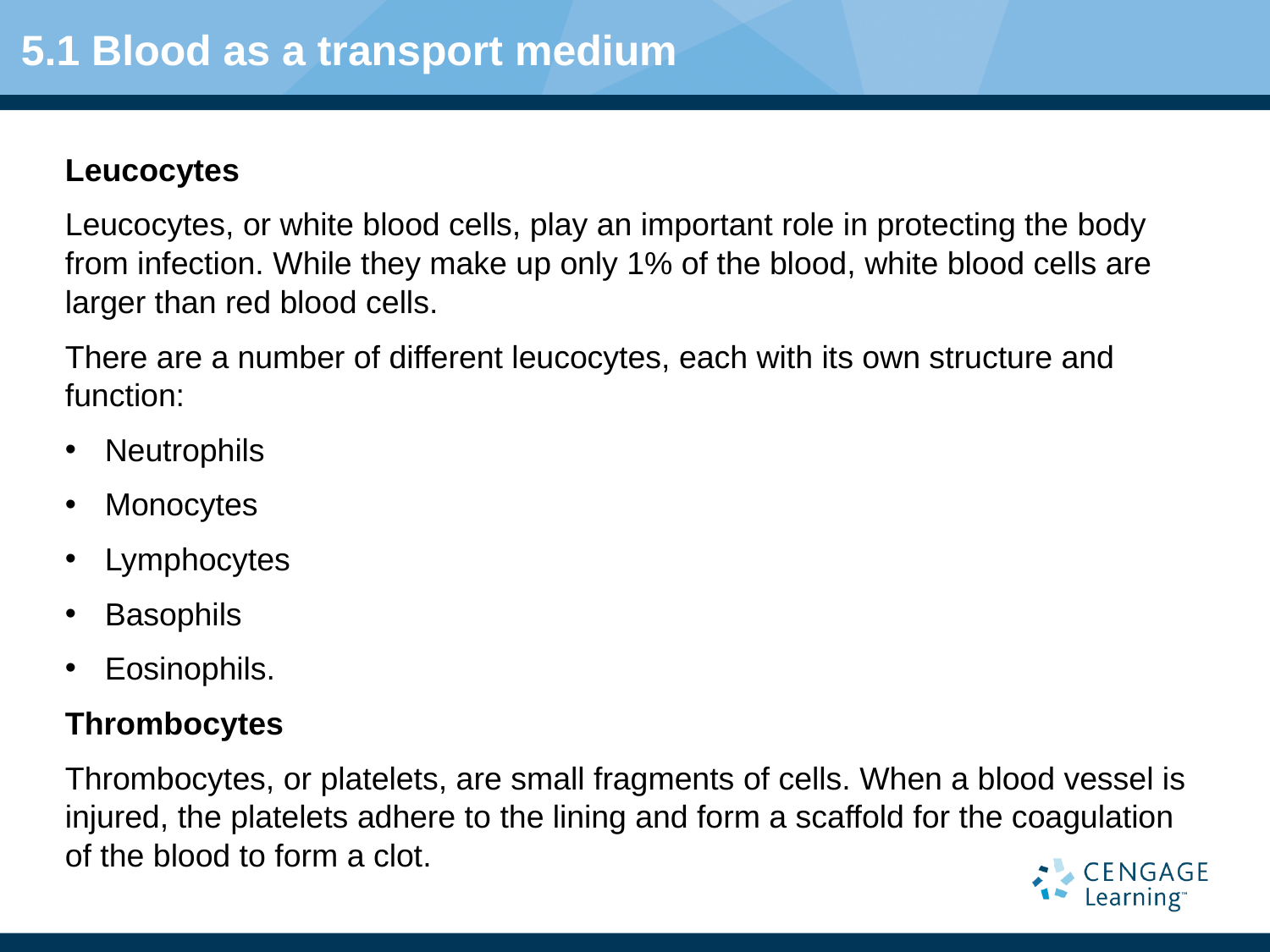

5.1 Blood as a transport medium
Leucocytes
Leucocytes, or white blood cells, play an important role in protecting the body from infection. While they make up only 1% of the blood, white blood cells are larger than red blood cells.
There are a number of different leucocytes, each with its own structure and function:
Neutrophils
Monocytes
Lymphocytes
Basophils
Eosinophils.
Thrombocytes
Thrombocytes, or platelets, are small fragments of cells. When a blood vessel is injured, the platelets adhere to the lining and form a scaffold for the coagulation of the blood to form a clot.